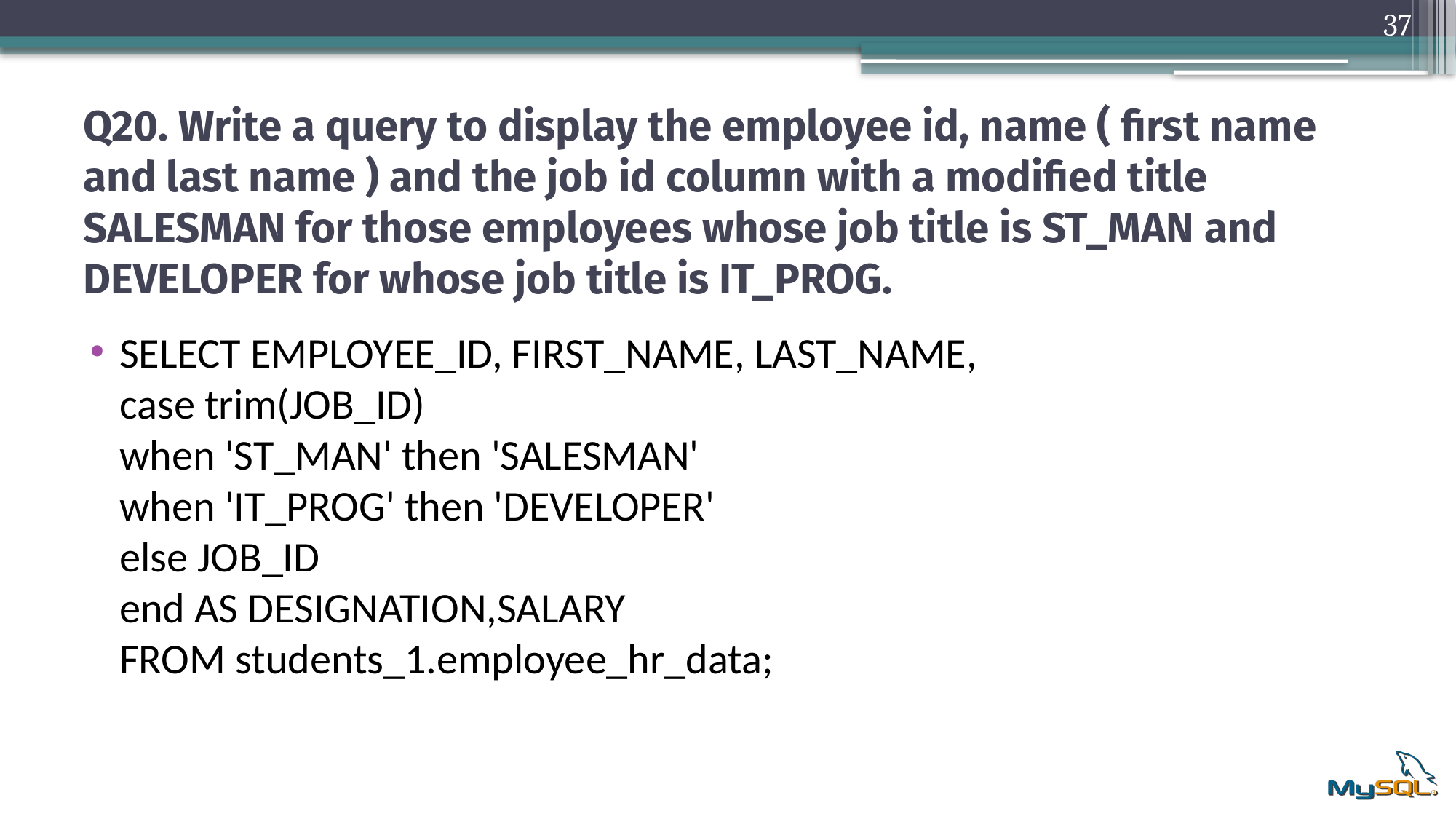

37
# Q20. Write a query to display the employee id, name ( first name and last name ) and the job id column with a modified title SALESMAN for those employees whose job title is ST_MAN and DEVELOPER for whose job title is IT_PROG.
SELECT EMPLOYEE_ID, FIRST_NAME, LAST_NAME,
case trim(JOB_ID)
when 'ST_MAN' then 'SALESMAN'
when 'IT_PROG' then 'DEVELOPER'
else JOB_ID
end AS DESIGNATION,SALARY
FROM students_1.employee_hr_data;